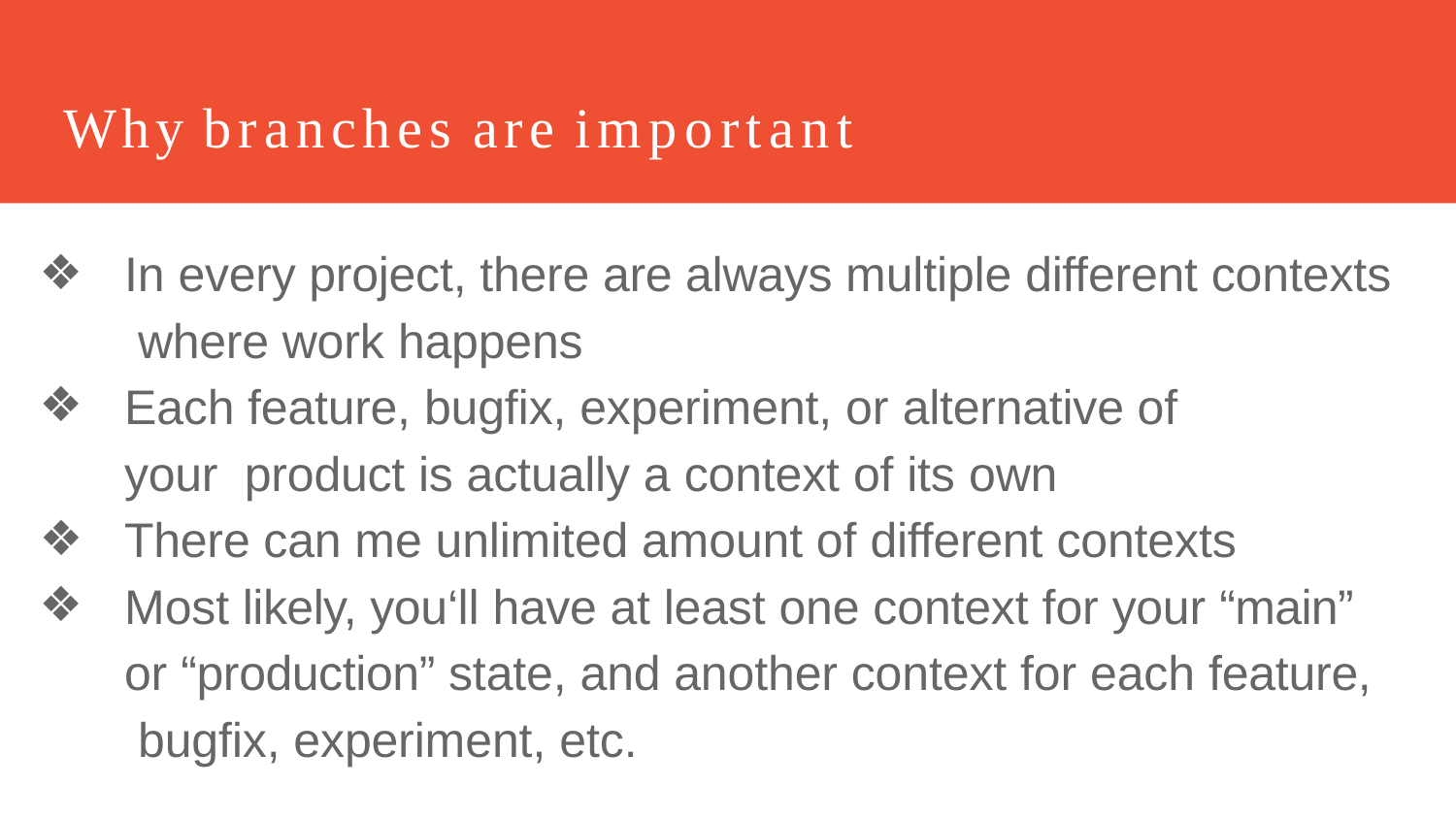

# Why branches are important
In every project, there are always multiple different contexts  where work happens
Each feature, bugﬁx, experiment, or alternative of your  product is actually a context of its own
There can me unlimited amount of different contexts
Most likely, you‘ll have at least one context for your “main”  or “production” state, and another context for each feature,  bugﬁx, experiment, etc.